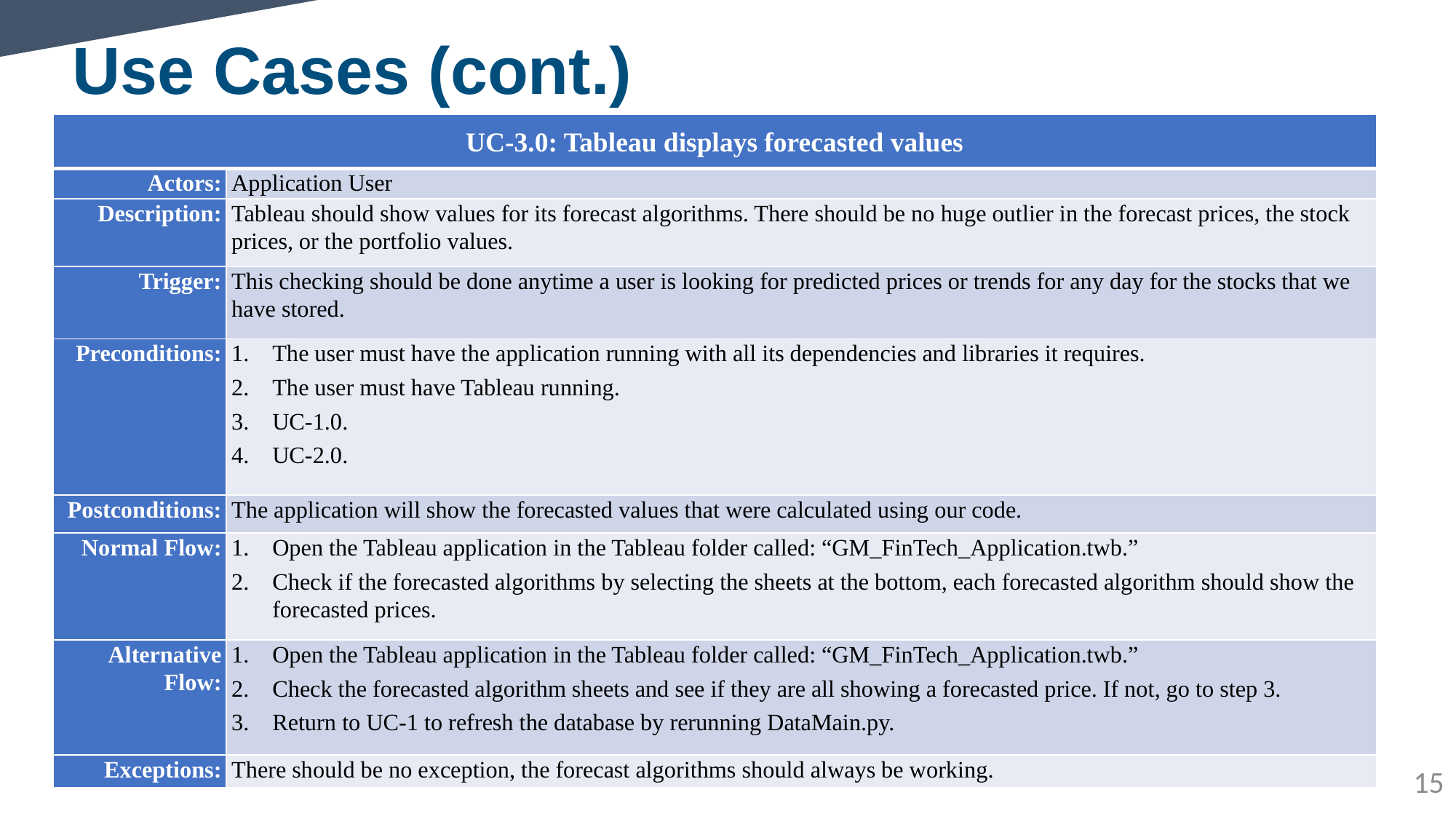

# Use Cases (cont.)
| UC-3.0: Tableau displays forecasted values |  |
| --- | --- |
| Actors: | Application User |
| Description: | Tableau should show values for its forecast algorithms. There should be no huge outlier in the forecast prices, the stock prices, or the portfolio values. |
| Trigger: | This checking should be done anytime a user is looking for predicted prices or trends for any day for the stocks that we have stored. |
| Preconditions: | The user must have the application running with all its dependencies and libraries it requires. The user must have Tableau running. UC-1.0. UC-2.0. |
| Postconditions: | The application will show the forecasted values that were calculated using our code. |
| Normal Flow: | Open the Tableau application in the Tableau folder called: “GM\_FinTech\_Application.twb.” Check if the forecasted algorithms by selecting the sheets at the bottom, each forecasted algorithm should show the forecasted prices. |
| Alternative Flow: | Open the Tableau application in the Tableau folder called: “GM\_FinTech\_Application.twb.” Check the forecasted algorithm sheets and see if they are all showing a forecasted price. If not, go to step 3. Return to UC-1 to refresh the database by rerunning DataMain.py. |
| Exceptions: | There should be no exception, the forecast algorithms should always be working. |
15